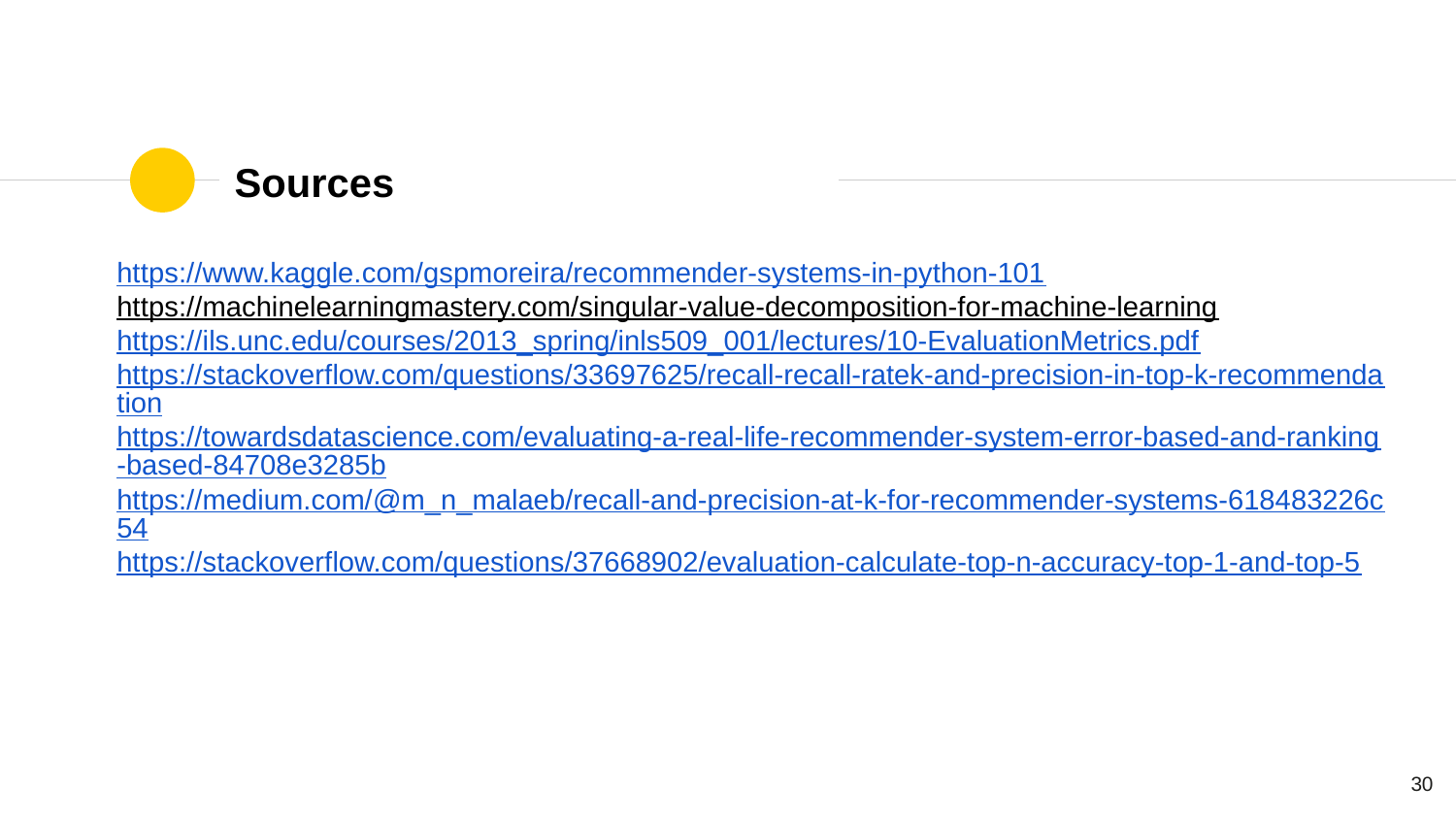

# Sources
https://www.kaggle.com/gspmoreira/recommender-systems-in-python-101
https://machinelearningmastery.com/singular-value-decomposition-for-machine-learning
https://ils.unc.edu/courses/2013_spring/inls509_001/lectures/10-EvaluationMetrics.pdf
https://stackoverflow.com/questions/33697625/recall-recall-ratek-and-precision-in-top-k-recommendation
https://towardsdatascience.com/evaluating-a-real-life-recommender-system-error-based-and-ranking-based-84708e3285b
https://medium.com/@m_n_malaeb/recall-and-precision-at-k-for-recommender-systems-618483226c54
https://stackoverflow.com/questions/37668902/evaluation-calculate-top-n-accuracy-top-1-and-top-5

30